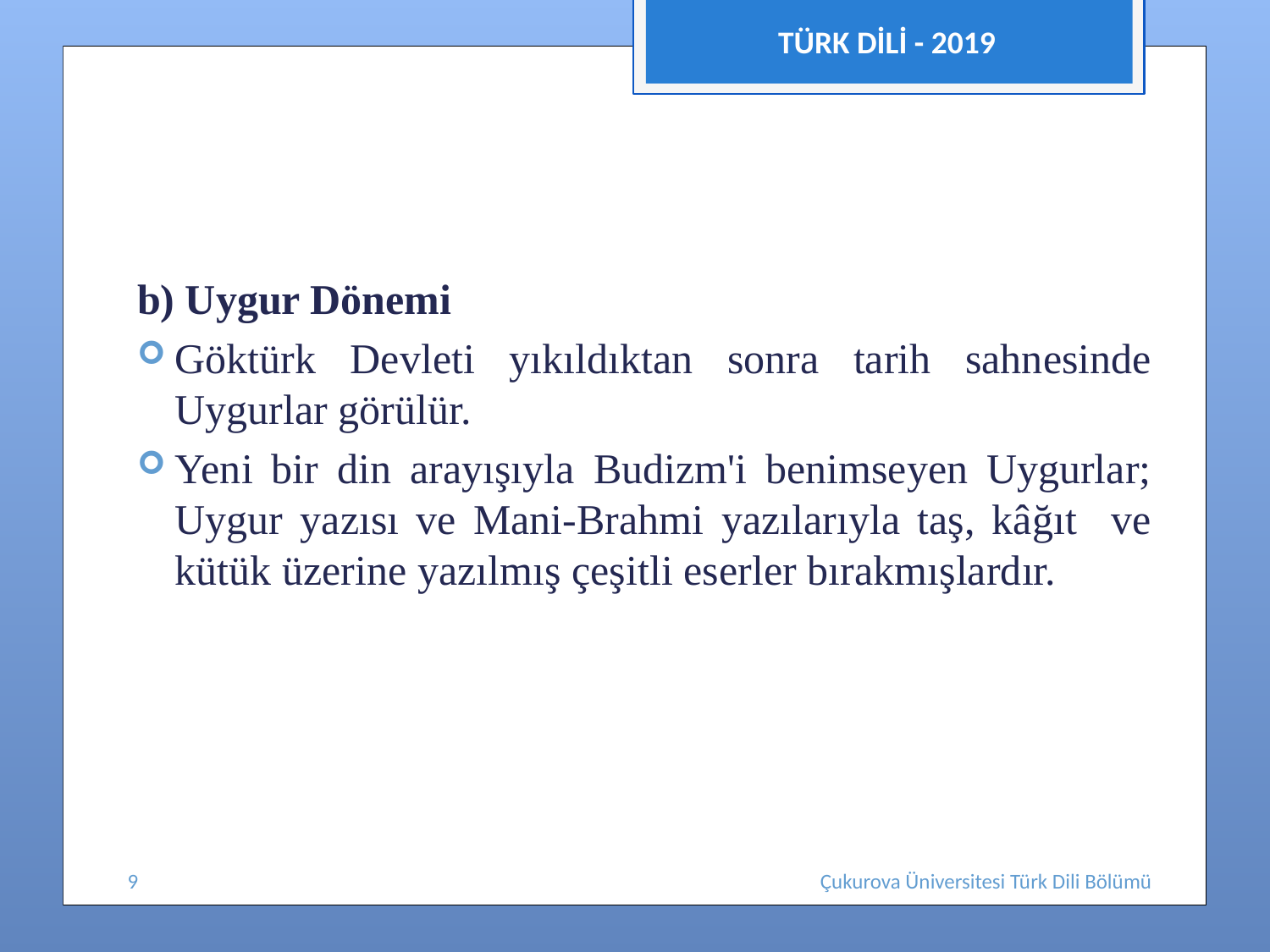

TÜRK DİLİ - 2019
#
b) Uygur Dönemi
Göktürk Devleti yıkıldıktan sonra tarih sahnesinde Uygurlar görülür.
Yeni bir din arayışıyla Budizm'i benimseyen Uygurlar; Uygur yazısı ve Mani-Brahmi yazılarıyla taş, kâğıt  ve kütük üzerine yazılmış çeşitli eserler bırakmışlardır.
9
Çukurova Üniversitesi Türk Dili Bölümü